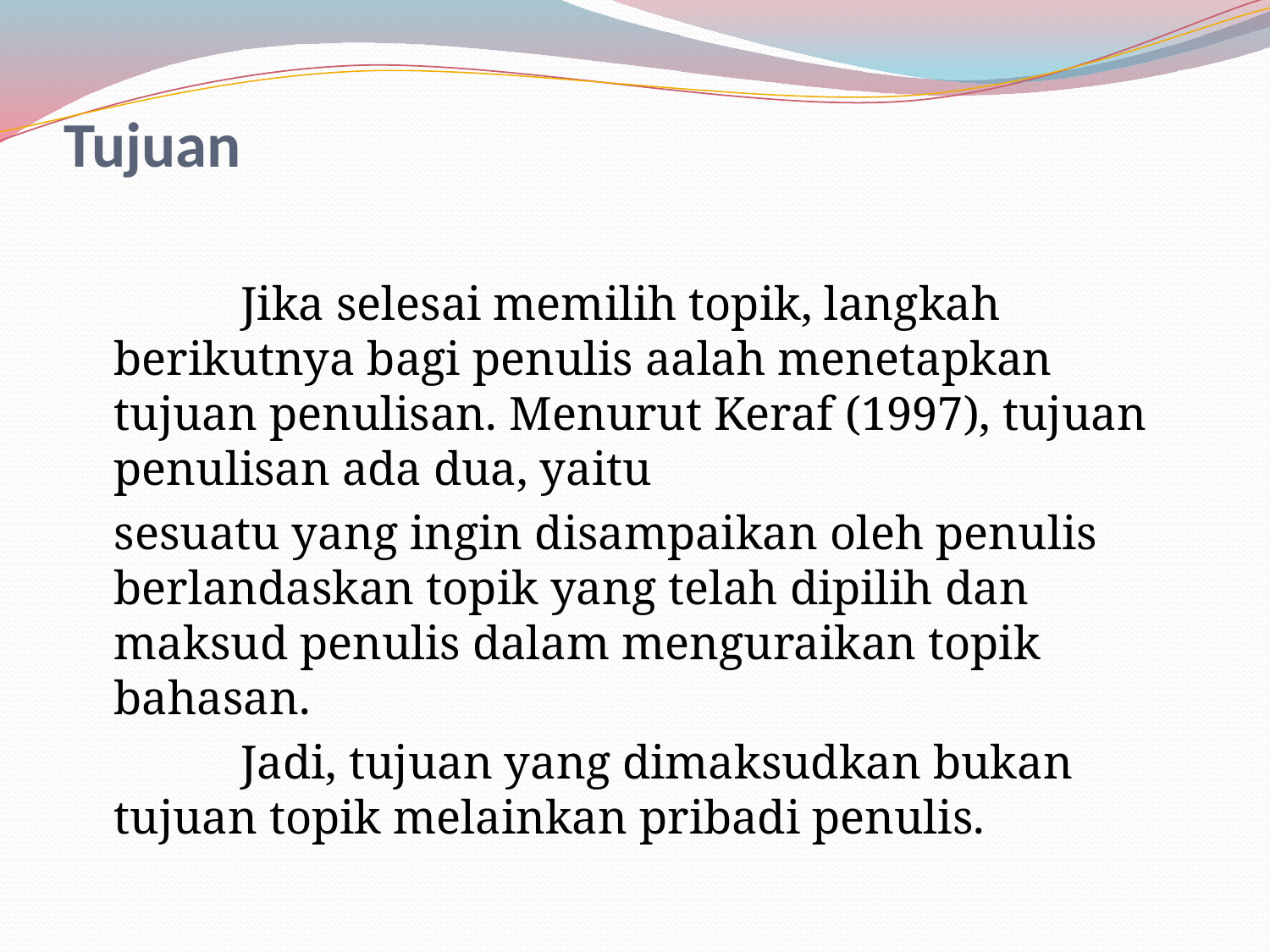

# Tujuan
		Jika selesai memilih topik, langkah berikutnya bagi penulis aalah menetapkan tujuan penulisan. Menurut Keraf (1997), tujuan penulisan ada dua, yaitu
	sesuatu yang ingin disampaikan oleh penulis berlandaskan topik yang telah dipilih dan maksud penulis dalam menguraikan topik bahasan.
		Jadi, tujuan yang dimaksudkan bukan tujuan topik melainkan pribadi penulis.